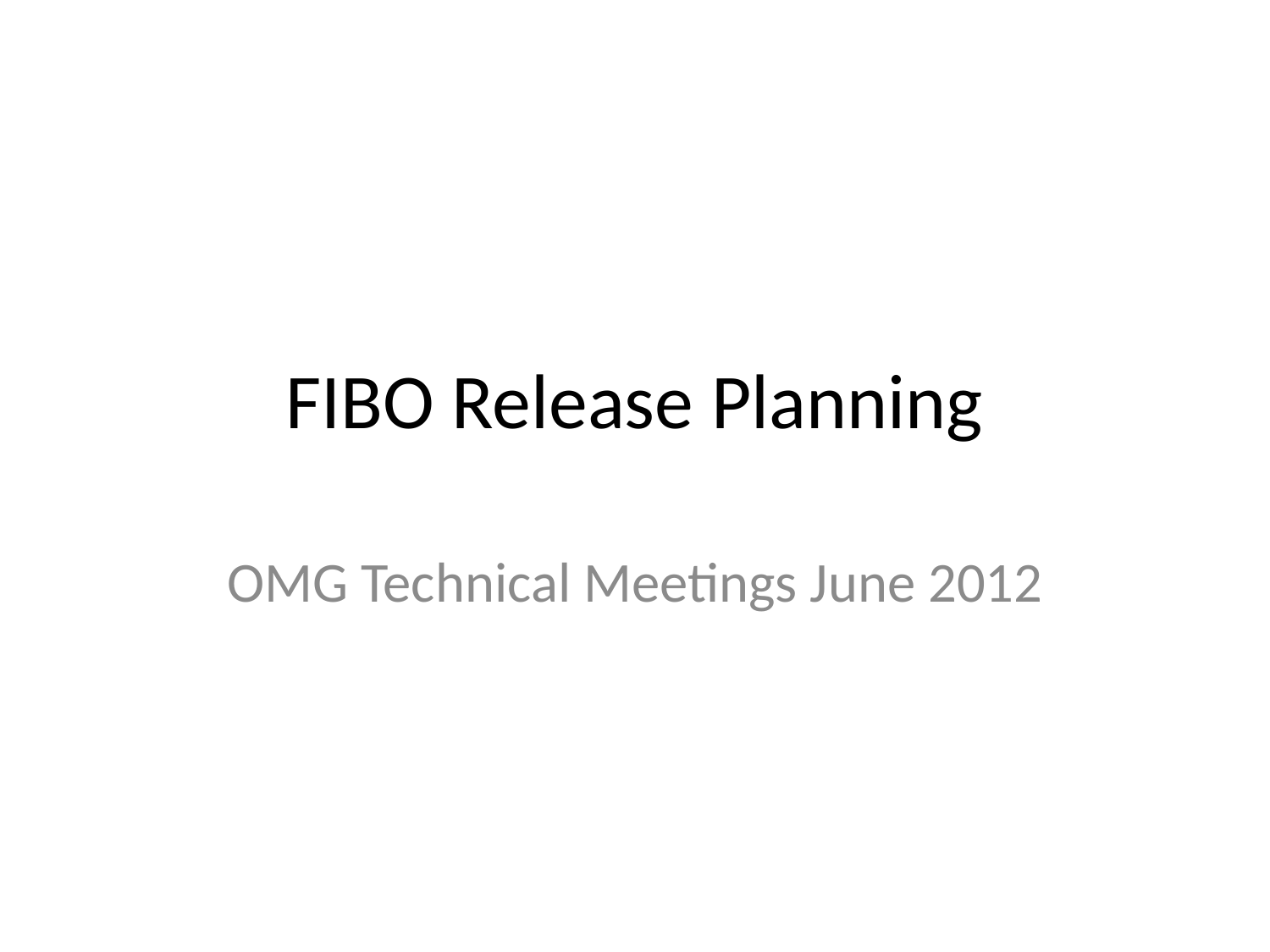

# FIBO Release Planning
OMG Technical Meetings June 2012